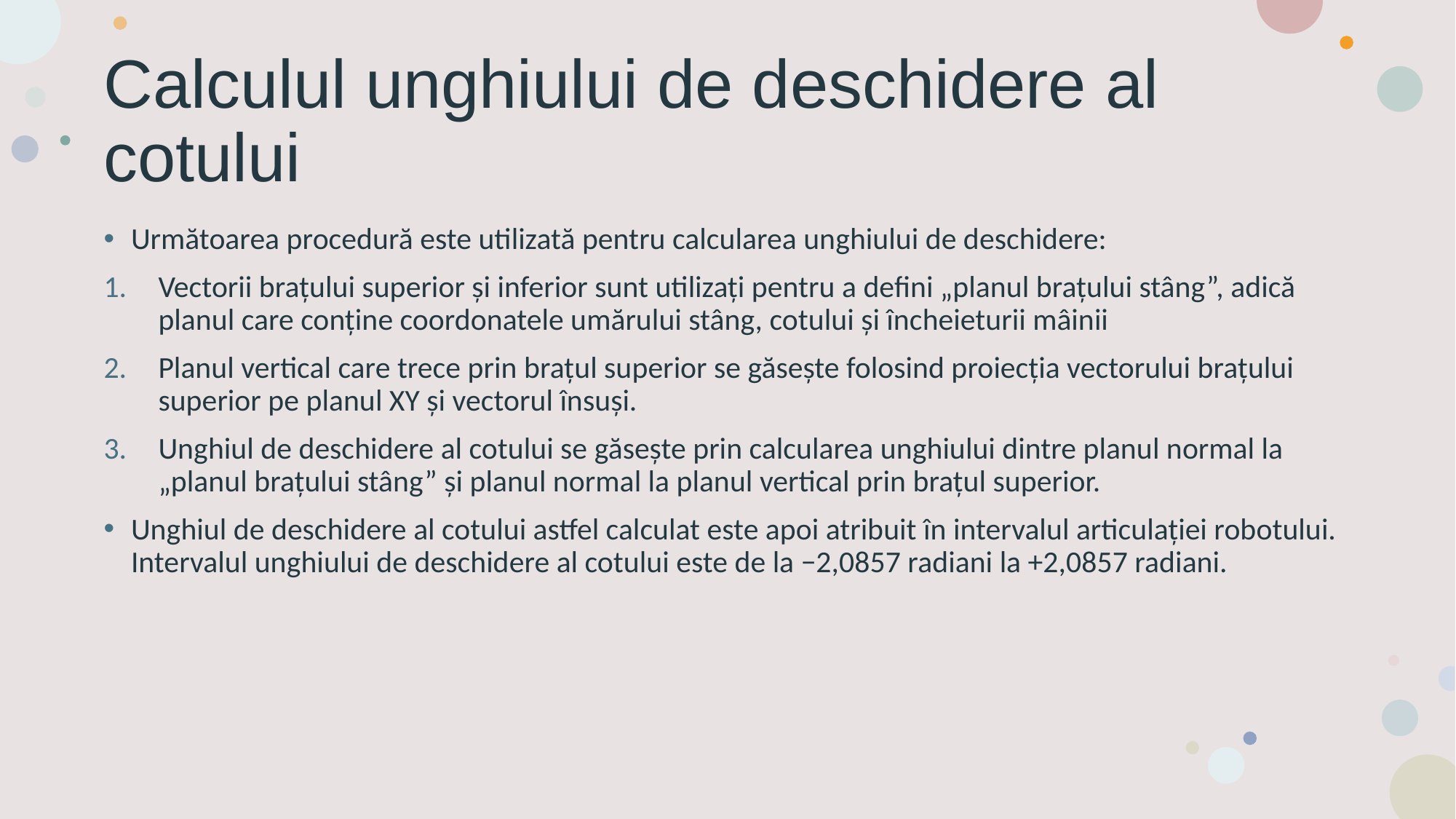

# Calculul unghiului de deschidere al cotului
Următoarea procedură este utilizată pentru calcularea unghiului de deschidere:
Vectorii brațului superior și inferior sunt utilizați pentru a defini „planul brațului stâng”, adică planul care conține coordonatele umărului stâng, cotului și încheieturii mâinii
Planul vertical care trece prin brațul superior se găsește folosind proiecția vectorului brațului superior pe planul XY și vectorul însuși.
Unghiul de deschidere al cotului se găsește prin calcularea unghiului dintre planul normal la „planul brațului stâng” și planul normal la planul vertical prin brațul superior.
Unghiul de deschidere al cotului astfel calculat este apoi atribuit în intervalul articulației robotului. Intervalul unghiului de deschidere al cotului este de la −2,0857 radiani la +2,0857 radiani.